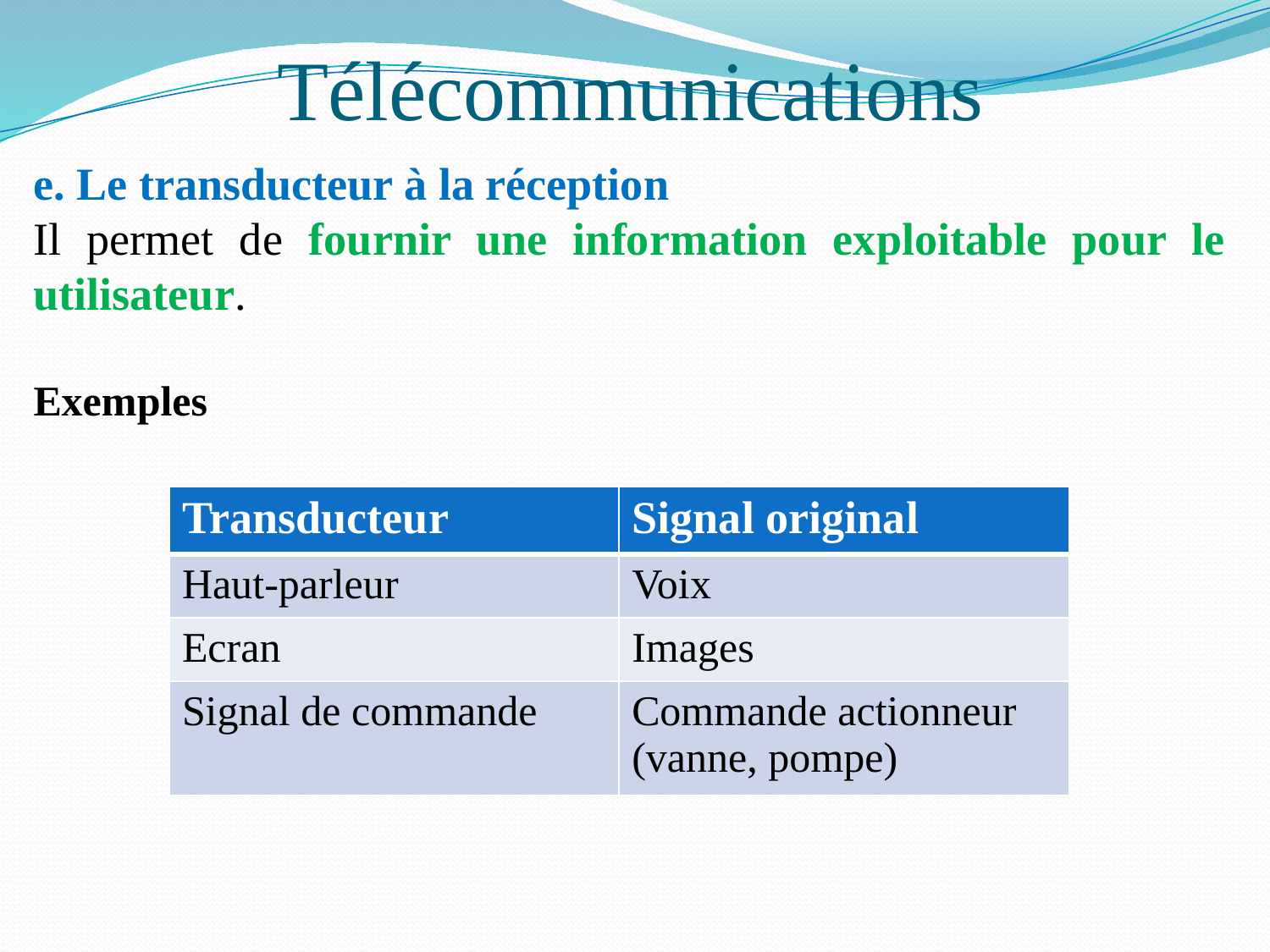

# Télécommunications
e. Le transducteur à la réception
Il permet de fournir une information exploitable pour le utilisateur.

Exemples

| Transducteur | Signal original |
| --- | --- |
| Haut-parleur | Voix |
| Ecran | Images |
| Signal de commande | Commande actionneur (vanne, pompe) |